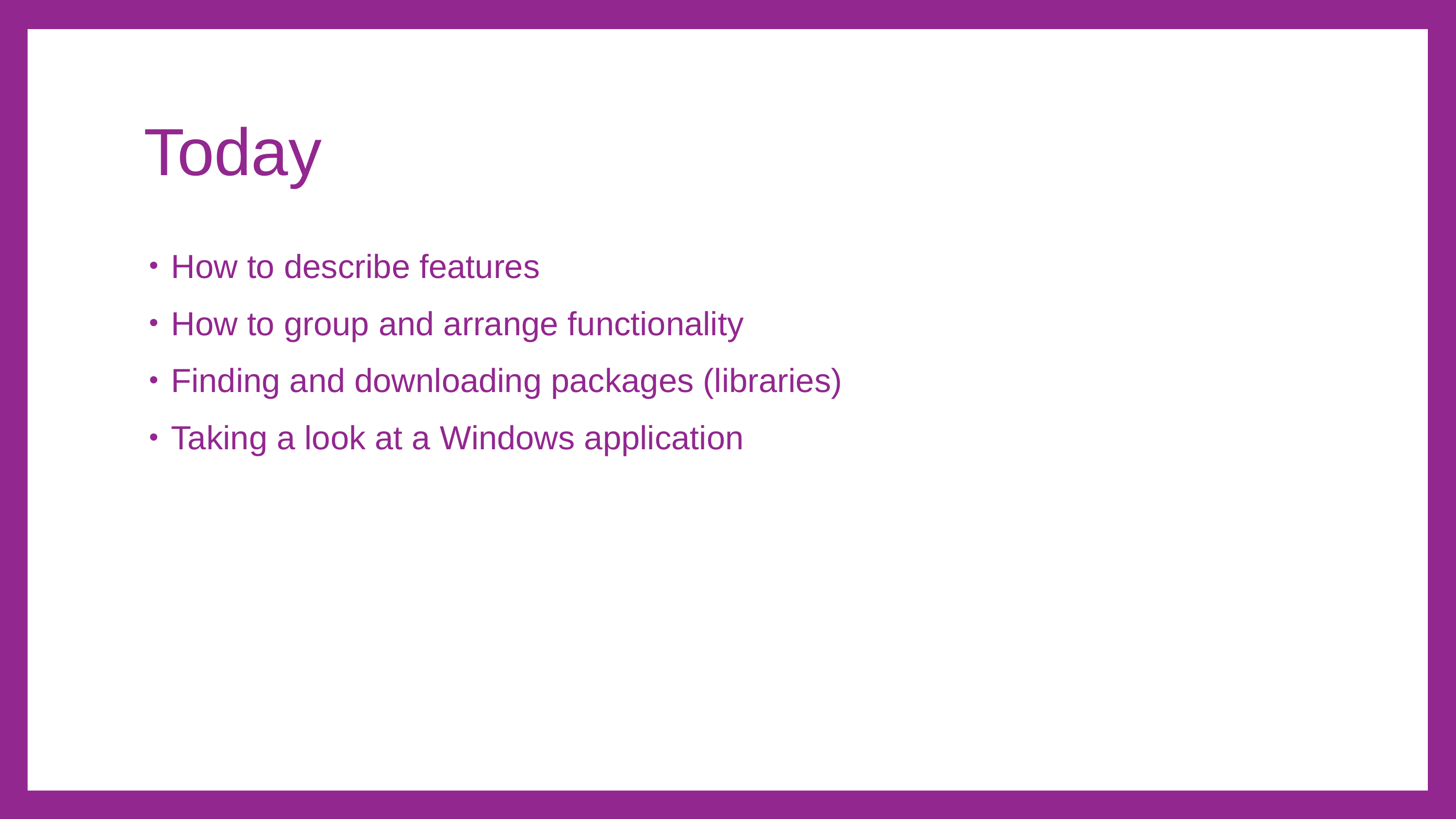

# Today
How to describe features
How to group and arrange functionality
Finding and downloading packages (libraries)
Taking a look at a Windows application